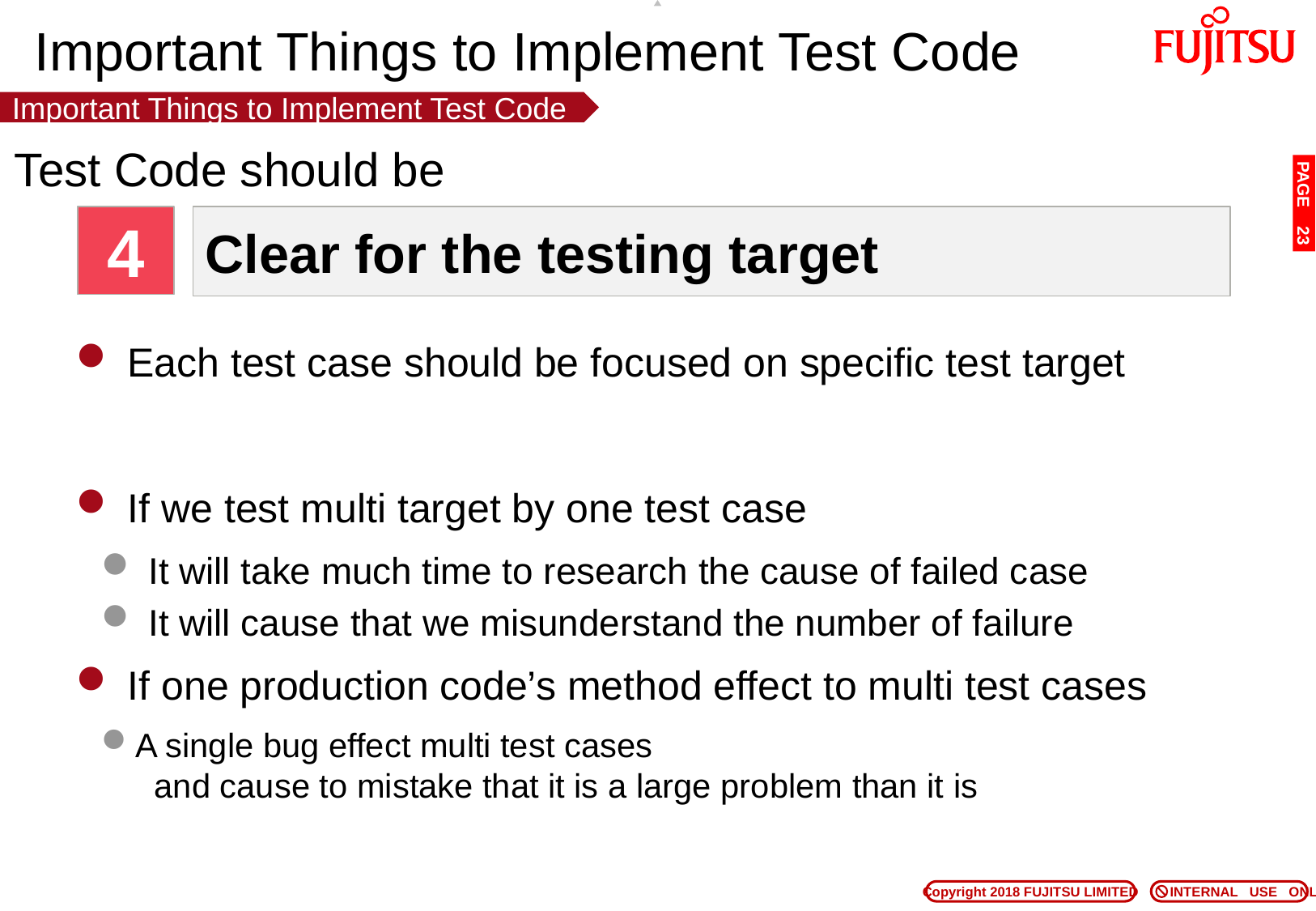

# Important Things to Implement Test Code
Important Things to Implement Test Code
Test Code should be
PAGE    23
Clear for the testing target
4
 Each test case should be focused on specific test target

 If we test multi target by one test case
 It will take much time to research the cause of failed case
 It will cause that we misunderstand the number of failure
 If one production code’s method effect to multi test cases
A single bug effect multi test cases
  and cause to mistake that it is a large problem than it is